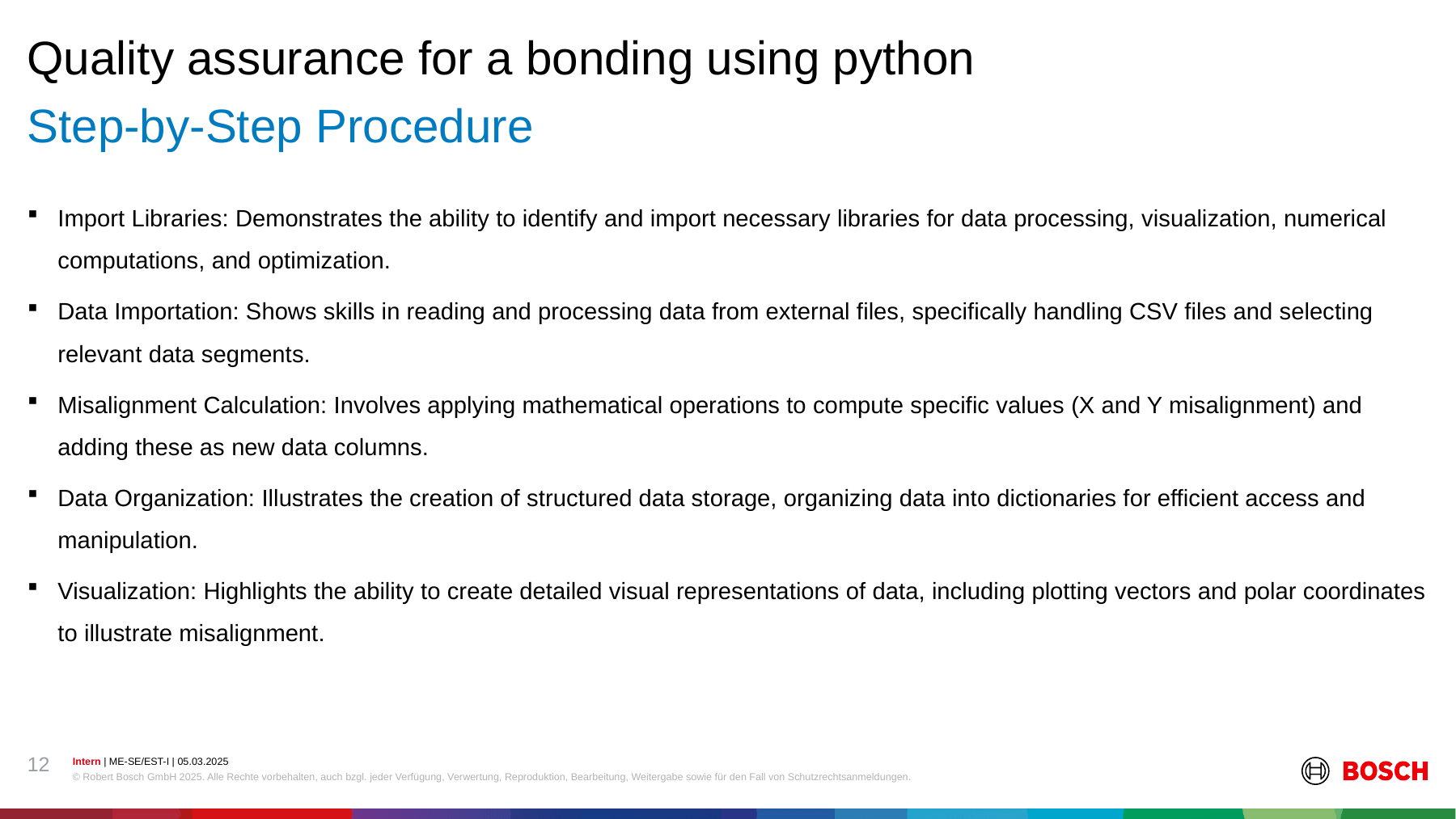

Quality assurance for a bonding using python
# Step-by-Step Procedure
Import Libraries: Demonstrates the ability to identify and import necessary libraries for data processing, visualization, numerical computations, and optimization.
Data Importation: Shows skills in reading and processing data from external files, specifically handling CSV files and selecting relevant data segments.
Misalignment Calculation: Involves applying mathematical operations to compute specific values (X and Y misalignment) and adding these as new data columns.
Data Organization: Illustrates the creation of structured data storage, organizing data into dictionaries for efficient access and manipulation.
Visualization: Highlights the ability to create detailed visual representations of data, including plotting vectors and polar coordinates to illustrate misalignment.

12